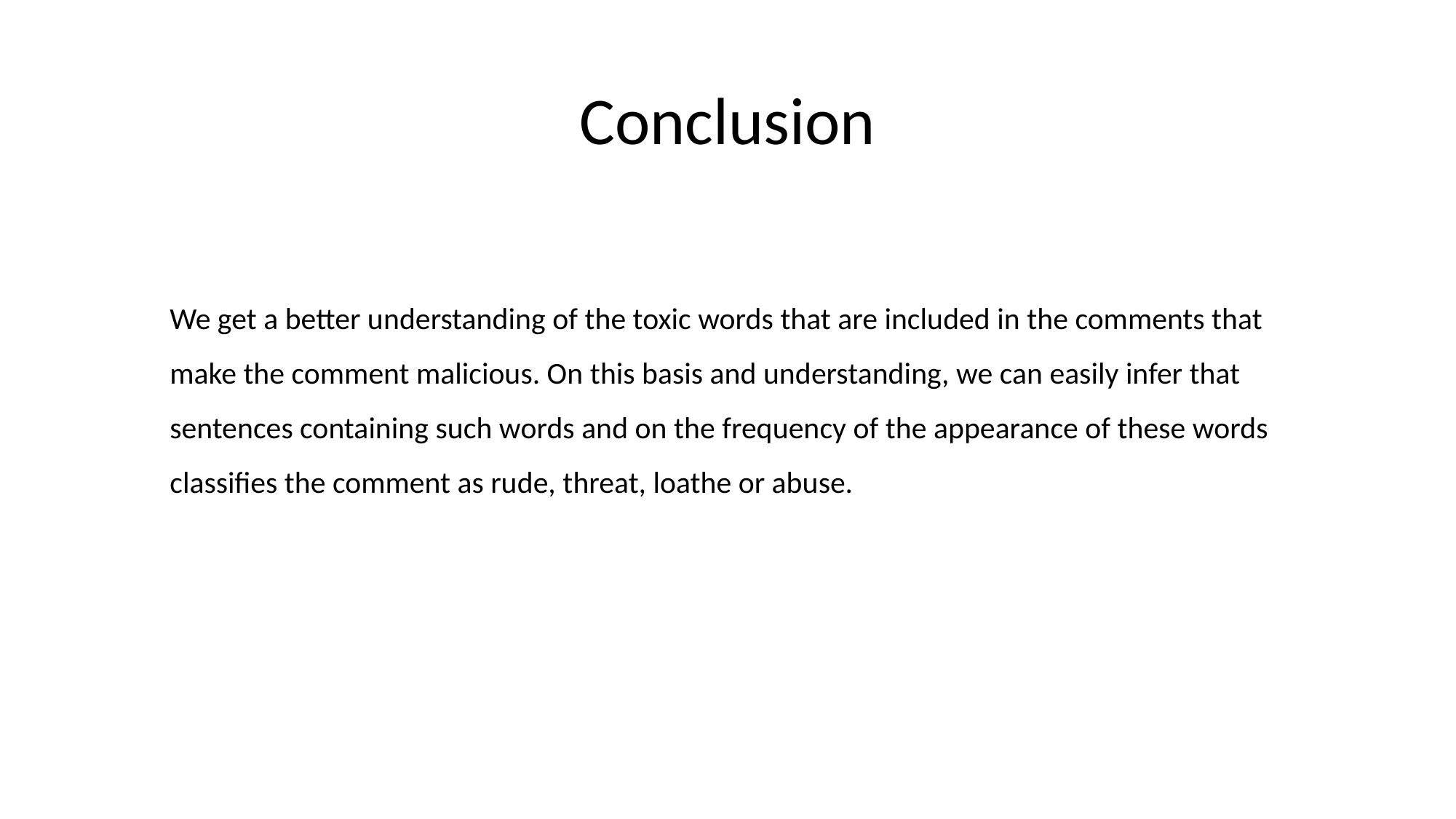

# Conclusion
We get a better understanding of the toxic words that are included in the comments that make the comment malicious. On this basis and understanding, we can easily infer that sentences containing such words and on the frequency of the appearance of these words classifies the comment as rude, threat, loathe or abuse.